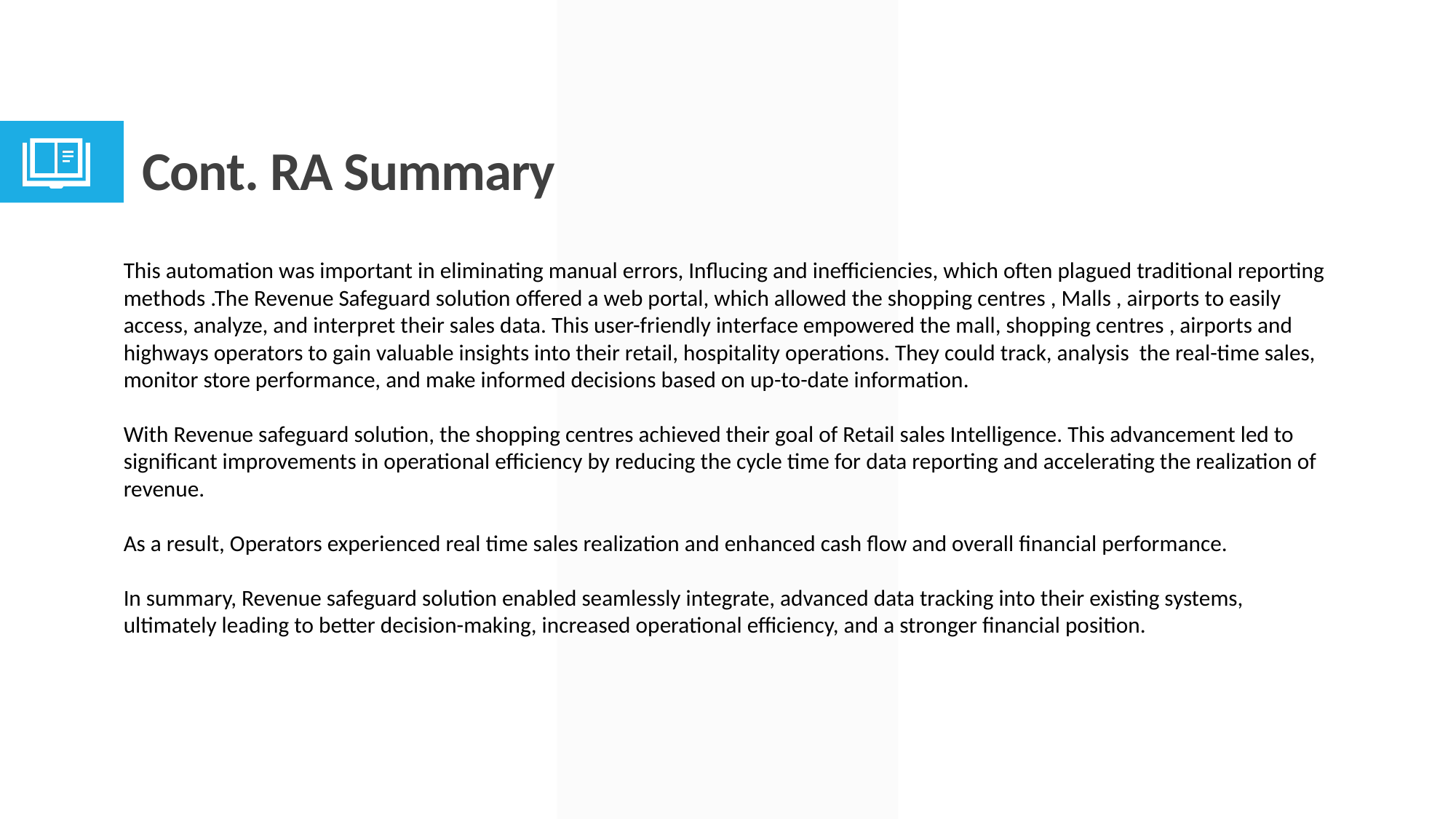

# Cont. RA Summary

This automation was important in eliminating manual errors, Influcing and inefficiencies, which often plagued traditional reporting methods .The Revenue Safeguard solution offered a web portal, which allowed the shopping centres , Malls , airports to easily access, analyze, and interpret their sales data. This user-friendly interface empowered the mall, shopping centres , airports and highways operators to gain valuable insights into their retail, hospitality operations. They could track, analysis  the real-time sales, monitor store performance, and make informed decisions based on up-to-date information.

With Revenue safeguard solution, the shopping centres achieved their goal of Retail sales Intelligence. This advancement led to significant improvements in operational efficiency by reducing the cycle time for data reporting and accelerating the realization of revenue.

As a result, Operators experienced real time sales realization and enhanced cash flow and overall financial performance.

In summary, Revenue safeguard solution enabled seamlessly integrate, advanced data tracking into their existing systems, ultimately leading to better decision-making, increased operational efficiency, and a stronger financial position.